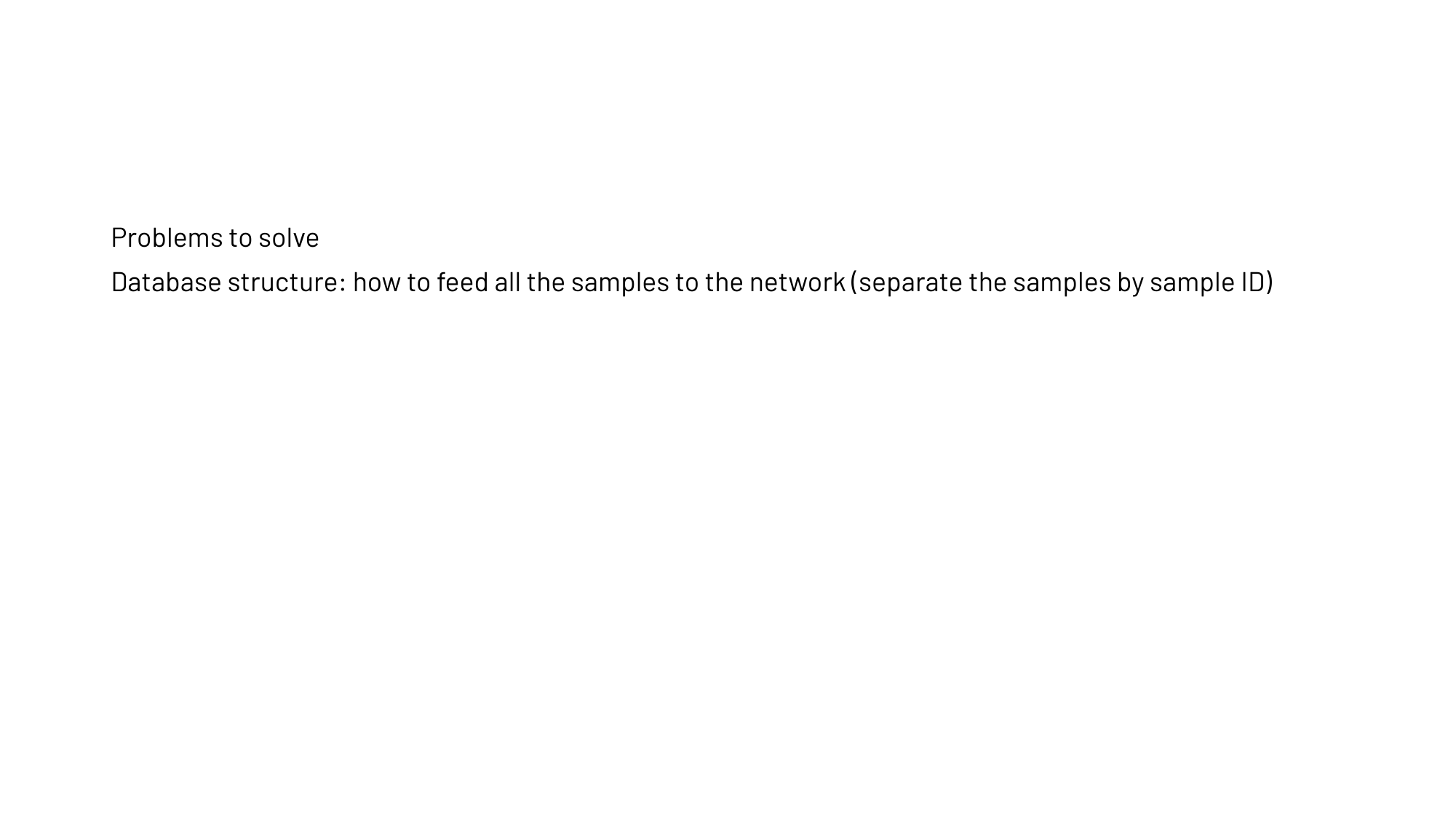

#
Problems to solve
Database structure: how to feed all the samples to the network (separate the samples by sample ID)